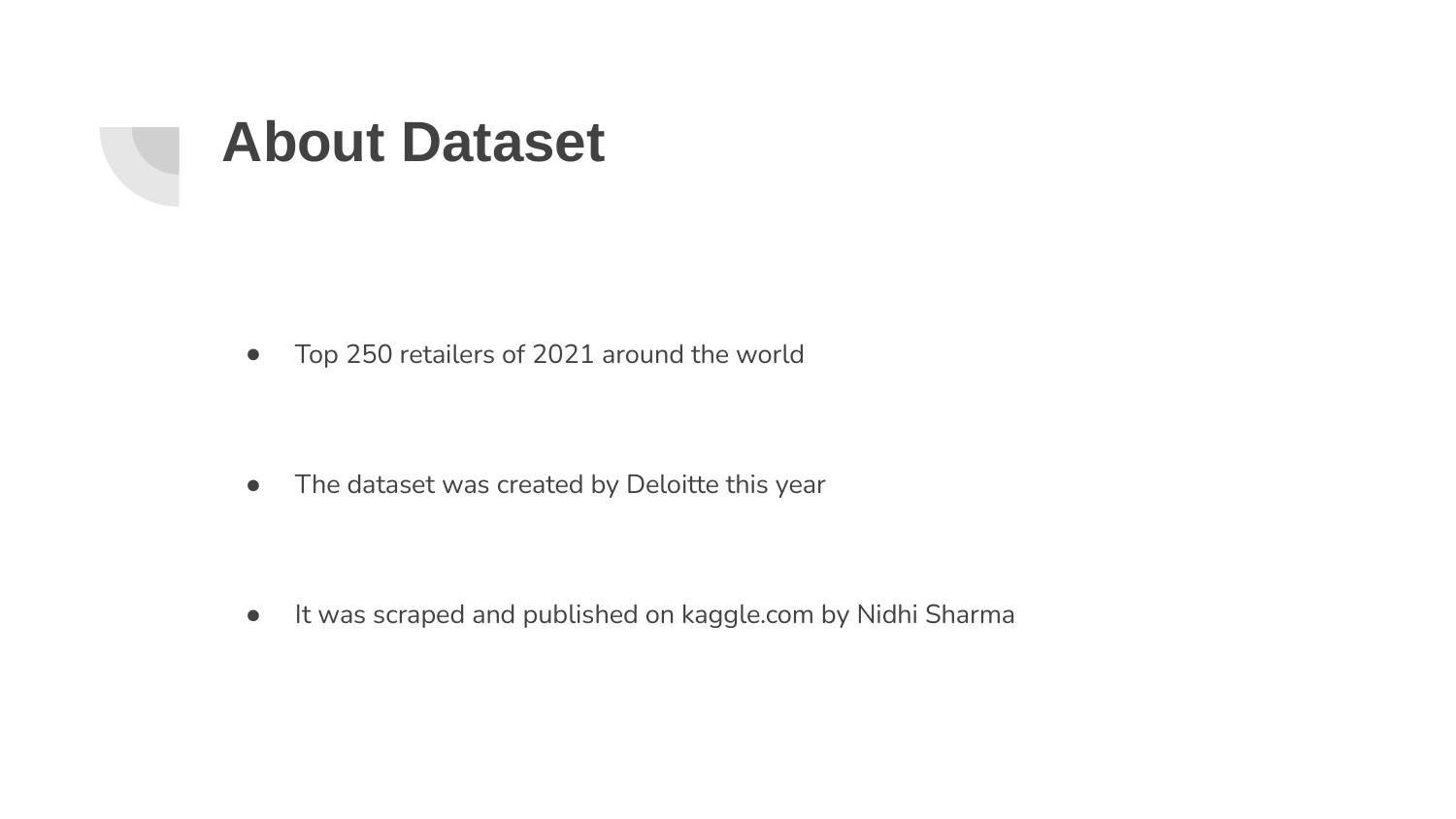

# About Dataset
Top 250 retailers of 2021 around the world

The dataset was created by Deloitte this year

It was scraped and published on kaggle.com by Nidhi Sharma